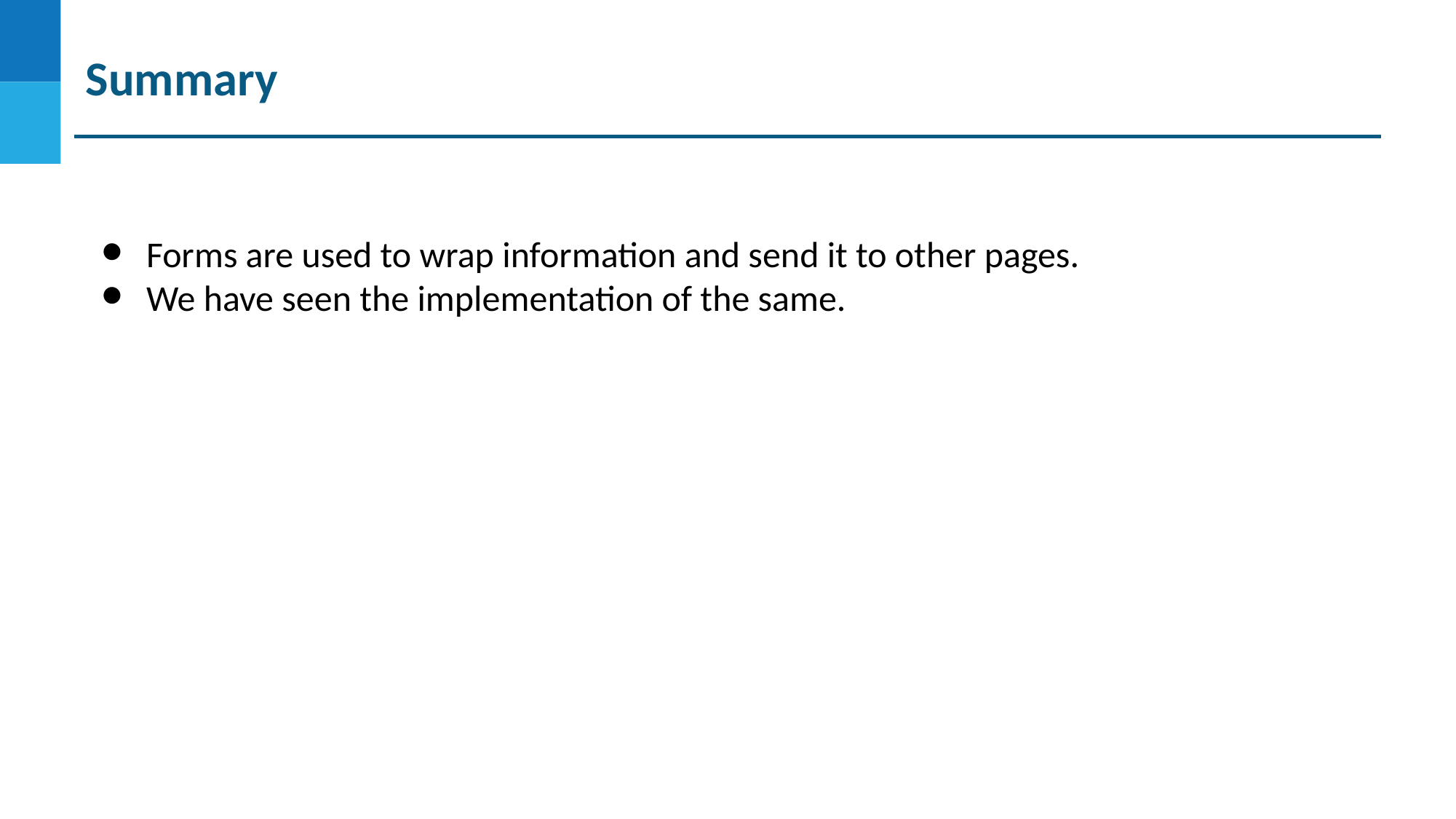

# Summary
Forms are used to wrap information and send it to other pages.
We have seen the implementation of the same.
DO NOT WRITE ANYTHING
HERE. LEAVE THIS SPACE FOR
 WEBCAM